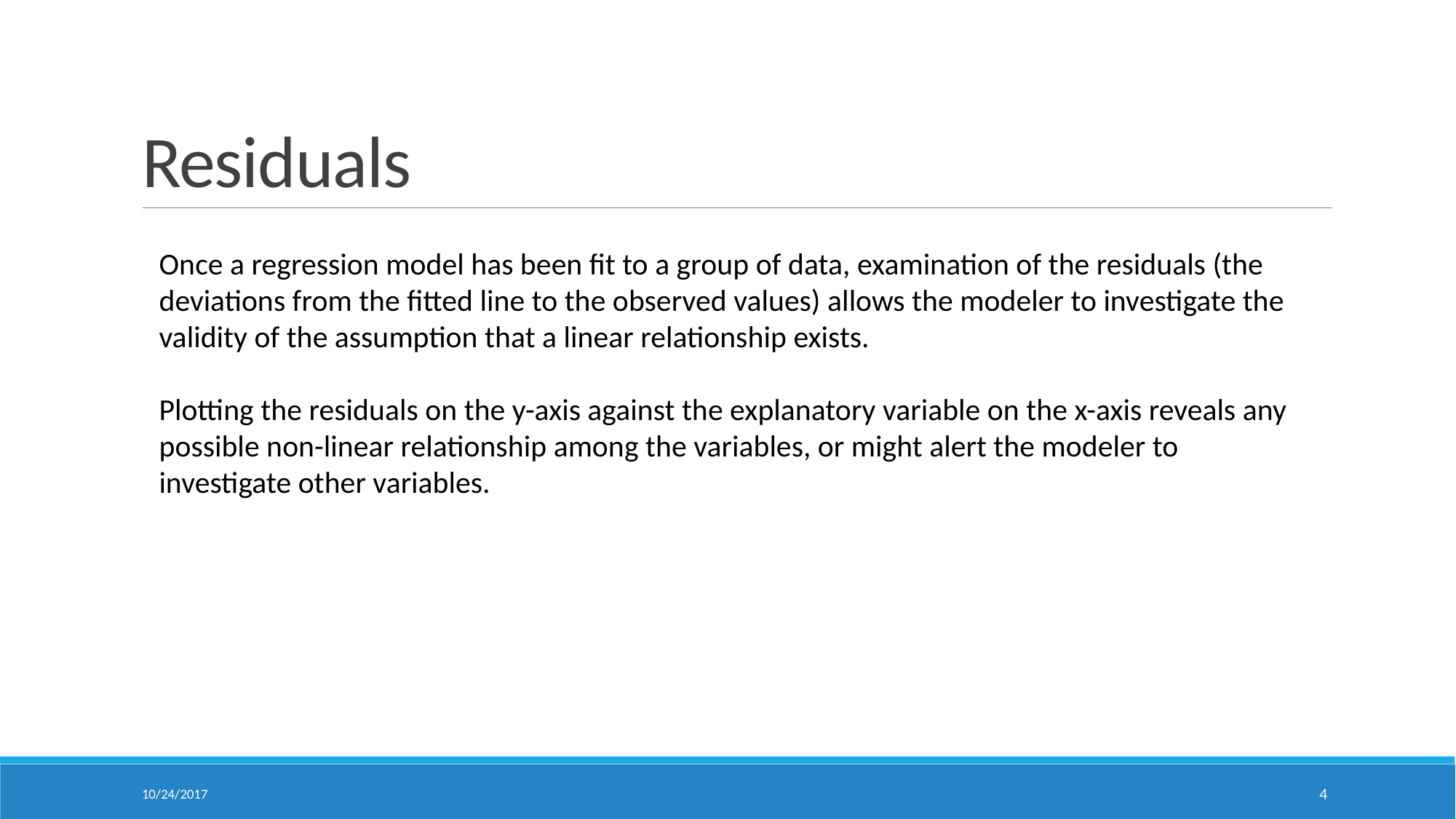

# Residuals
Once a regression model has been fit to a group of data, examination of the residuals (the deviations from the fitted line to the observed values) allows the modeler to investigate the validity of the assumption that a linear relationship exists.

Plotting the residuals on the y-axis against the explanatory variable on the x-axis reveals any possible non-linear relationship among the variables, or might alert the modeler to investigate other variables.
10/24/2017
4